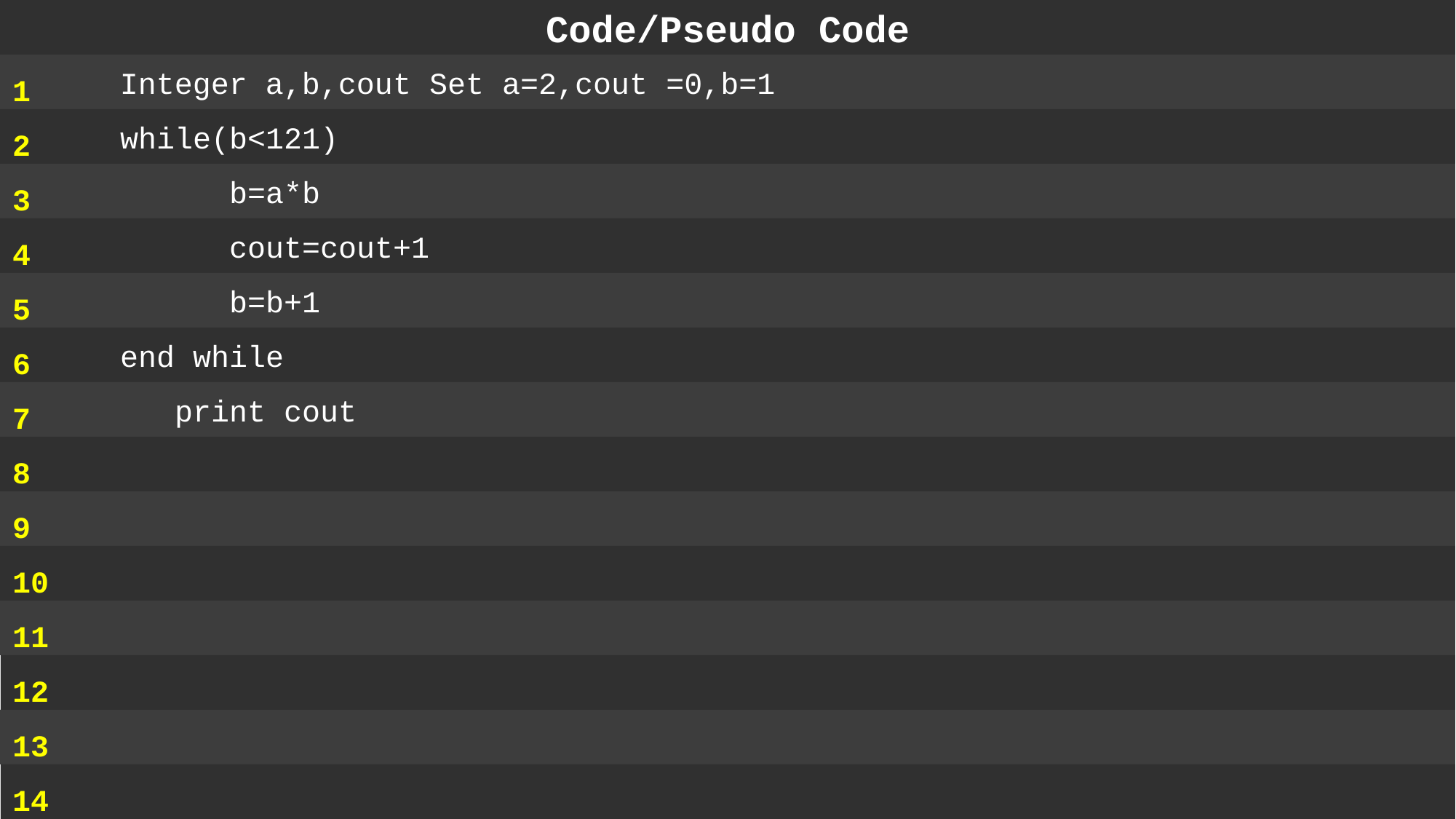

Code/Pseudo Code
1
2
3
4
5
6
7
8
9
10
11
12
13
14
	Integer a,b,cout Set a=2,cout =0,b=1
	while(b<121)
		b=a*b
		cout=cout+1
		b=b+1
	end while
	print cout